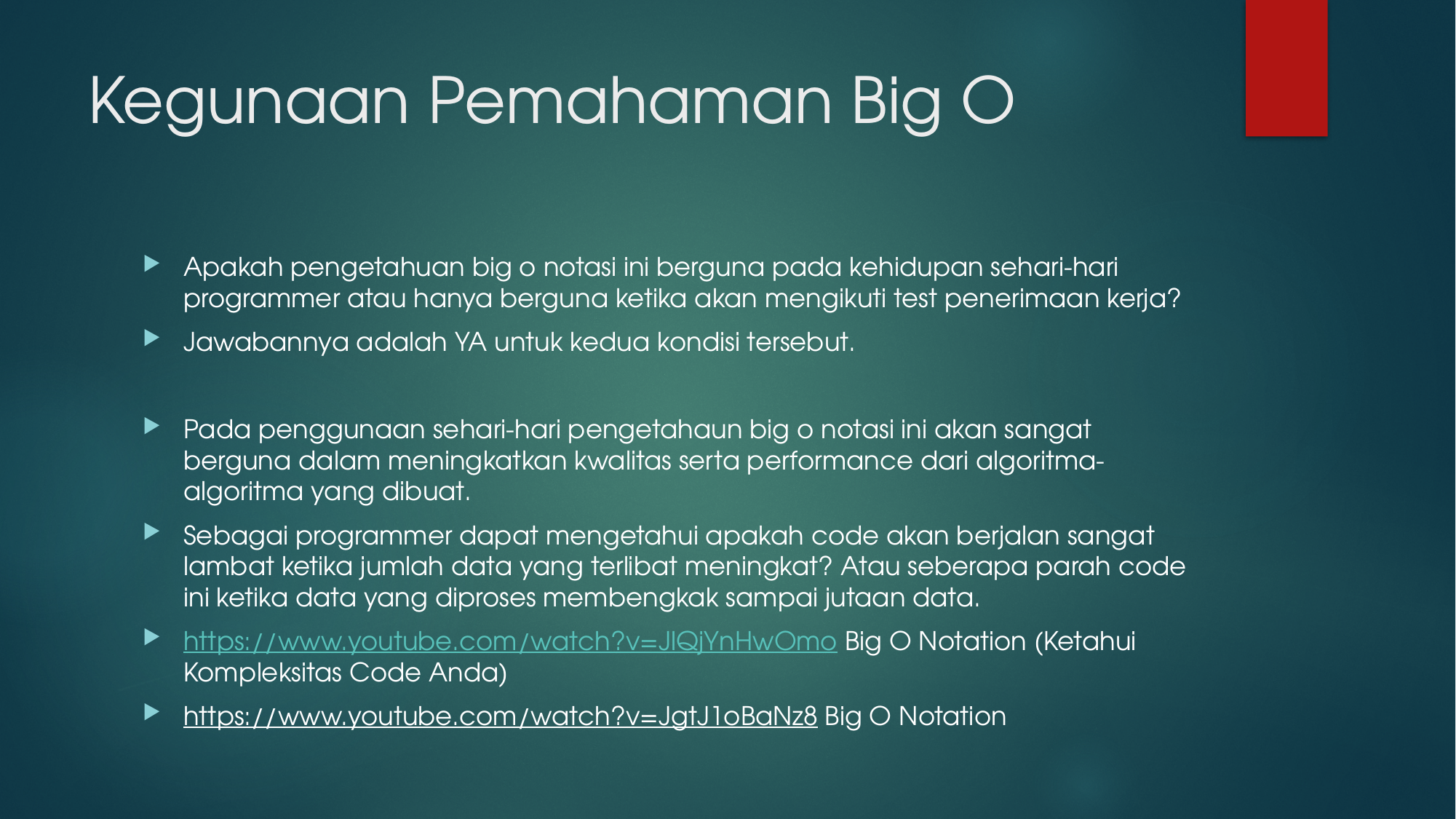

# Kegunaan Pemahaman Big O
Apakah pengetahuan big o notasi ini berguna pada kehidupan sehari-hari programmer atau hanya berguna ketika akan mengikuti test penerimaan kerja?
Jawabannya adalah YA untuk kedua kondisi tersebut.

Pada penggunaan sehari-hari pengetahaun big o notasi ini akan sangat berguna dalam meningkatkan kwalitas serta performance dari algoritma-algoritma yang dibuat.
Sebagai programmer dapat mengetahui apakah code akan berjalan sangat lambat ketika jumlah data yang terlibat meningkat? Atau seberapa parah code ini ketika data yang diproses membengkak sampai jutaan data.
https://www.youtube.com/watch?v=JlQjYnHwOmo Big O Notation (Ketahui Kompleksitas Code Anda)
https://www.youtube.com/watch?v=JgtJ1oBaNz8 Big O Notation